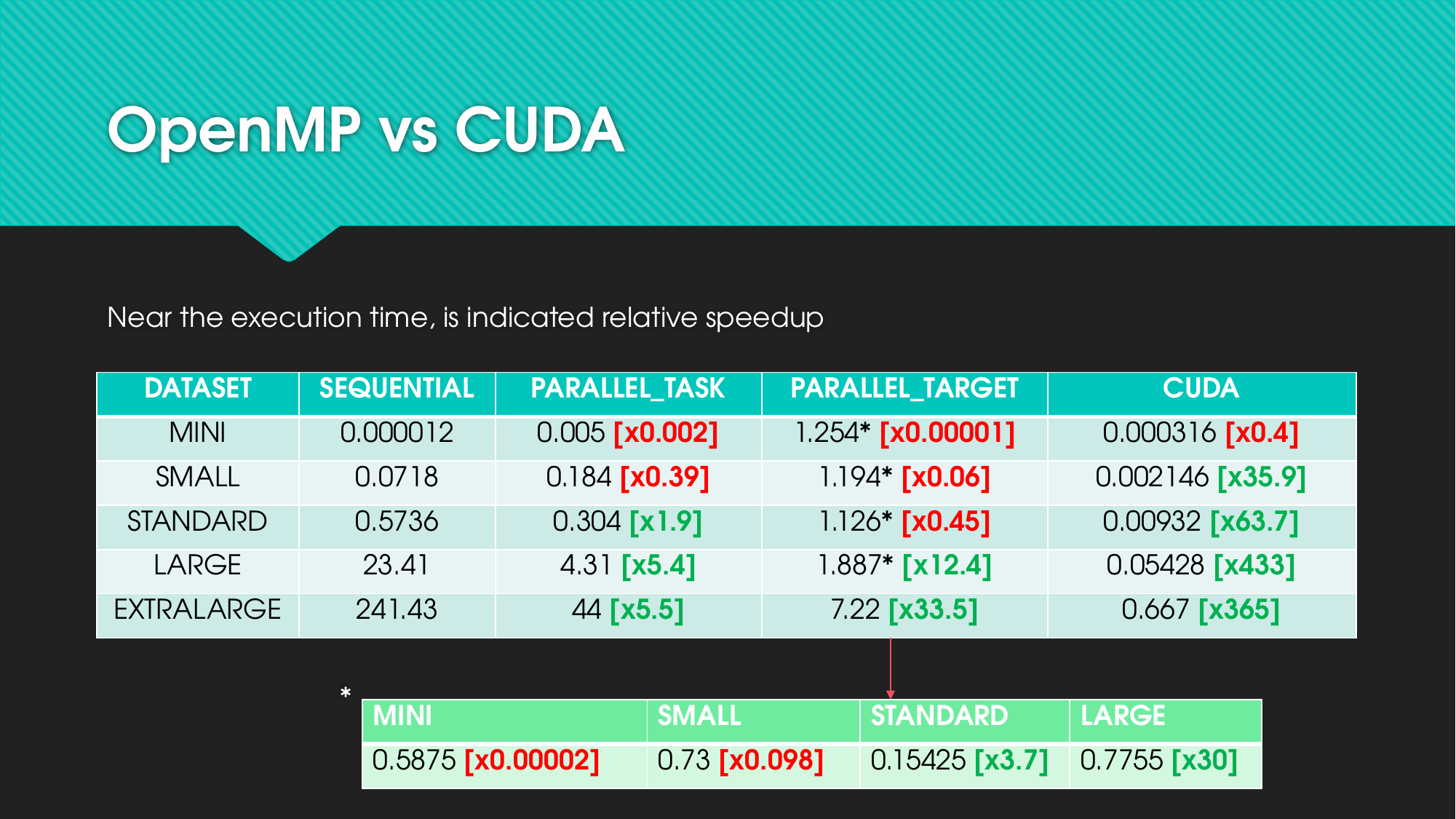

# OpenMP vs CUDA
Near the execution time, is indicated relative speedup
| DATASET | SEQUENTIAL | PARALLEL\_TASK | PARALLEL\_TARGET | CUDA |
| --- | --- | --- | --- | --- |
| MINI | 0.000012 | 0.005 [x0.002] | 1.254\* [x0.00001] | 0.000316 [x0.4] |
| SMALL | 0.0718 | 0.184 [x0.39] | 1.194\* [x0.06] | 0.002146 [x35.9] |
| STANDARD | 0.5736 | 0.304 [x1.9] | 1.126\* [x0.45] | 0.00932 [x63.7] |
| LARGE | 23.41 | 4.31 [x5.4] | 1.887\* [x12.4] | 0.05428 [x433] |
| EXTRALARGE | 241.43 | 44 [x5.5] | 7.22 [x33.5] | 0.667 [x365] |
*
| MINI | SMALL | STANDARD | LARGE |
| --- | --- | --- | --- |
| 0.5875 [x0.00002] | 0.73 [x0.098] | 0.15425 [x3.7] | 0.7755 [x30] |